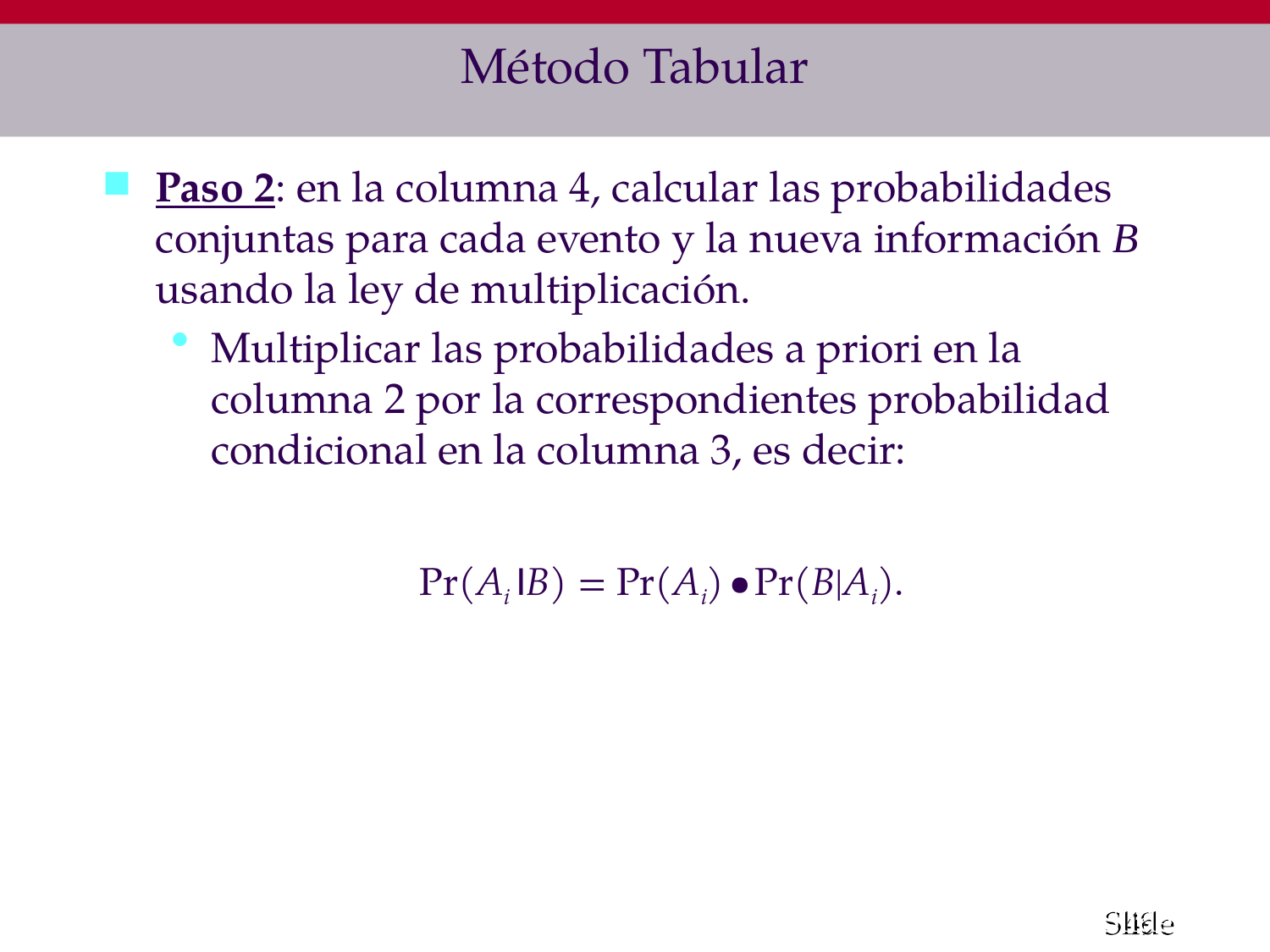

# Método Tabular
Paso 2: en la columna 4, calcular las probabilidades conjuntas para cada evento y la nueva información B usando la ley de multiplicación.
Multiplicar las probabilidades a priori en la columna 2 por la correspondientes probabilidad condicional en la columna 3, es decir:

Pr(Ai IB) = Pr(Ai) ∙ Pr(B|Ai).